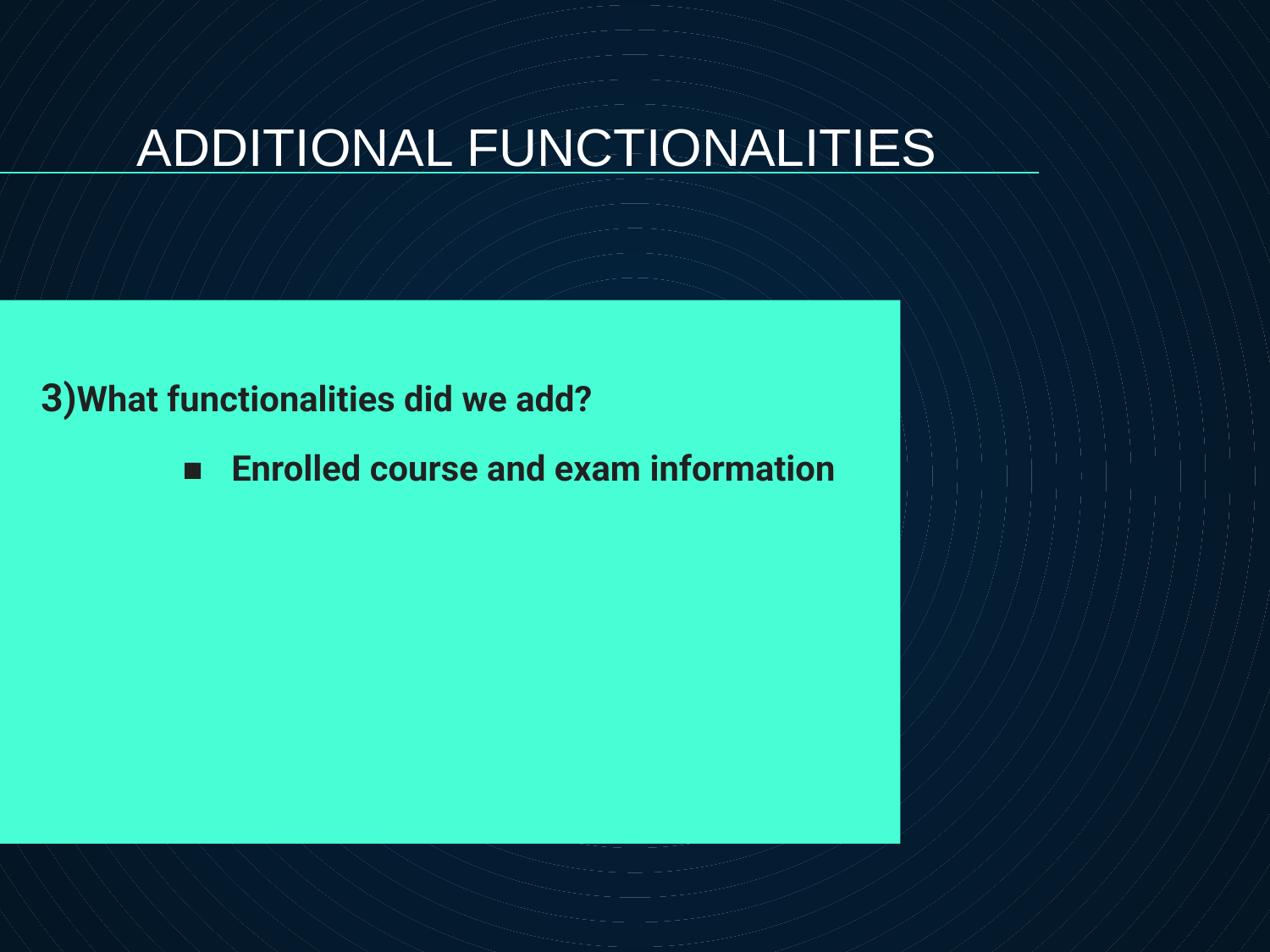

# ADDITIONAL FUNCTIONALITIES
3)What functionalities did we add?
Enrolled course and exam information